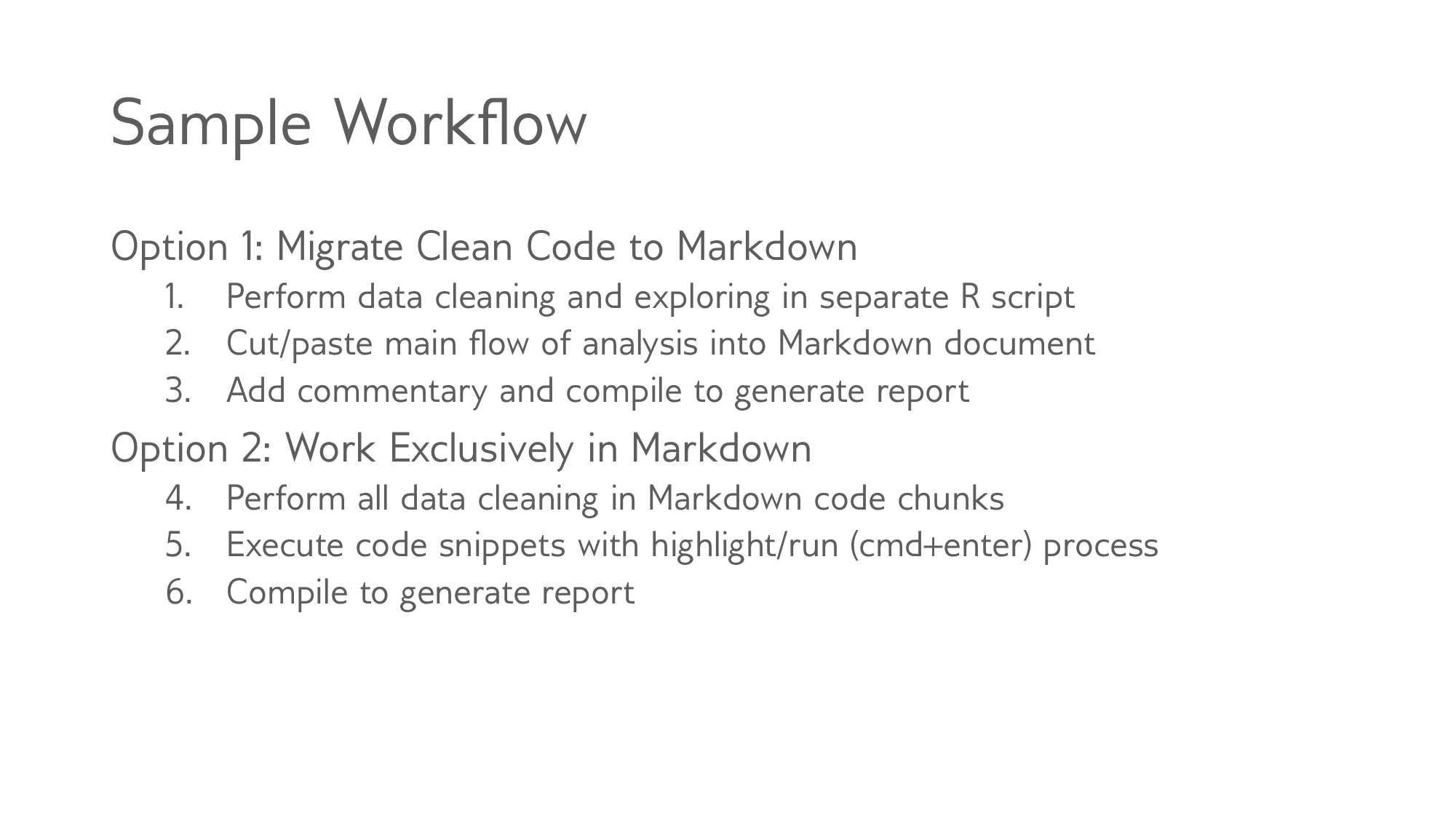

# Sample Workflow
Option 1: Migrate Clean Code to Markdown
Perform data cleaning and exploring in separate R script
Cut/paste main flow of analysis into Markdown document
Add commentary and compile to generate report
Option 2: Work Exclusively in Markdown
Perform all data cleaning in Markdown code chunks
Execute code snippets with highlight/run (cmd+enter) process
Compile to generate report